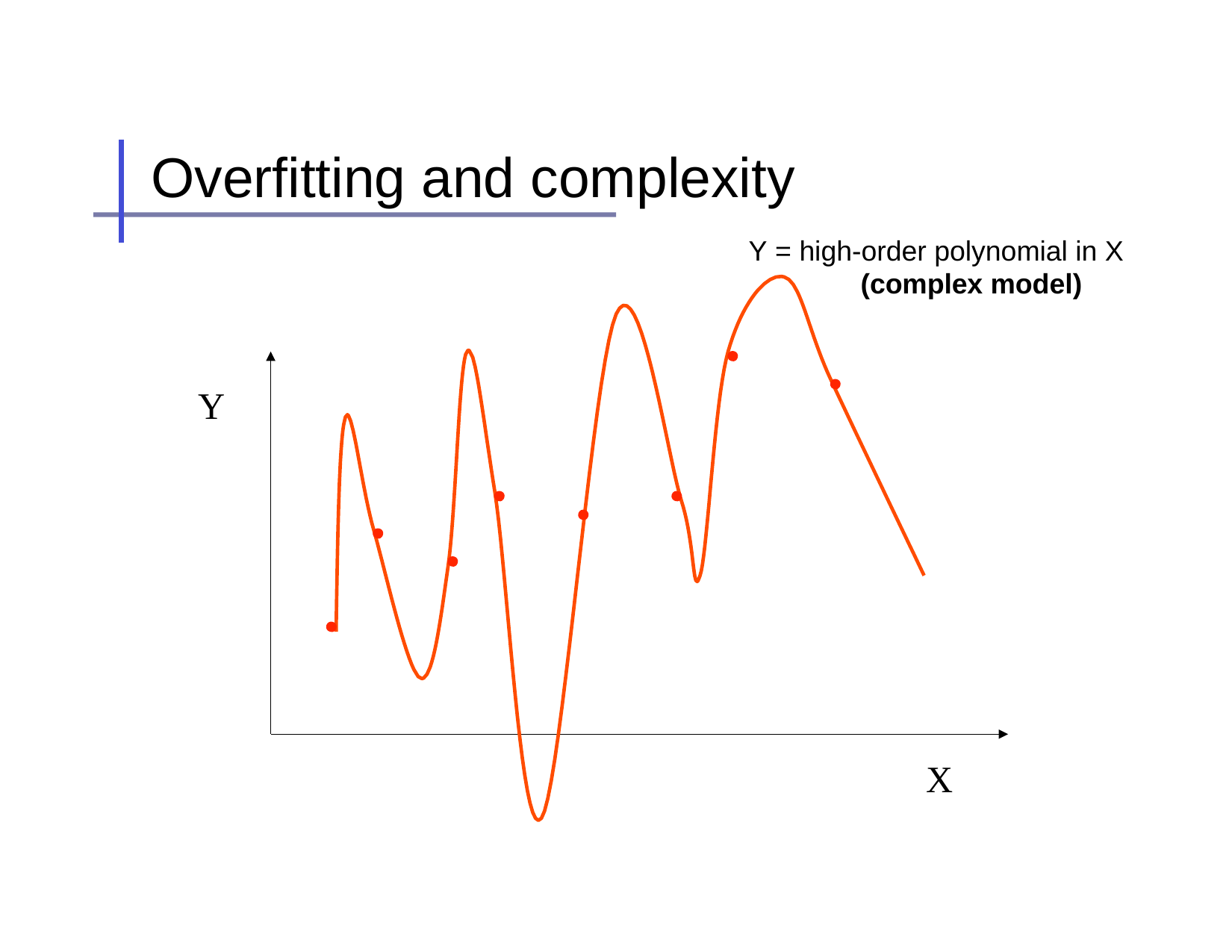

# Overfitting and complexity
Y = high-order polynomial in X
(complex model)

Y

X